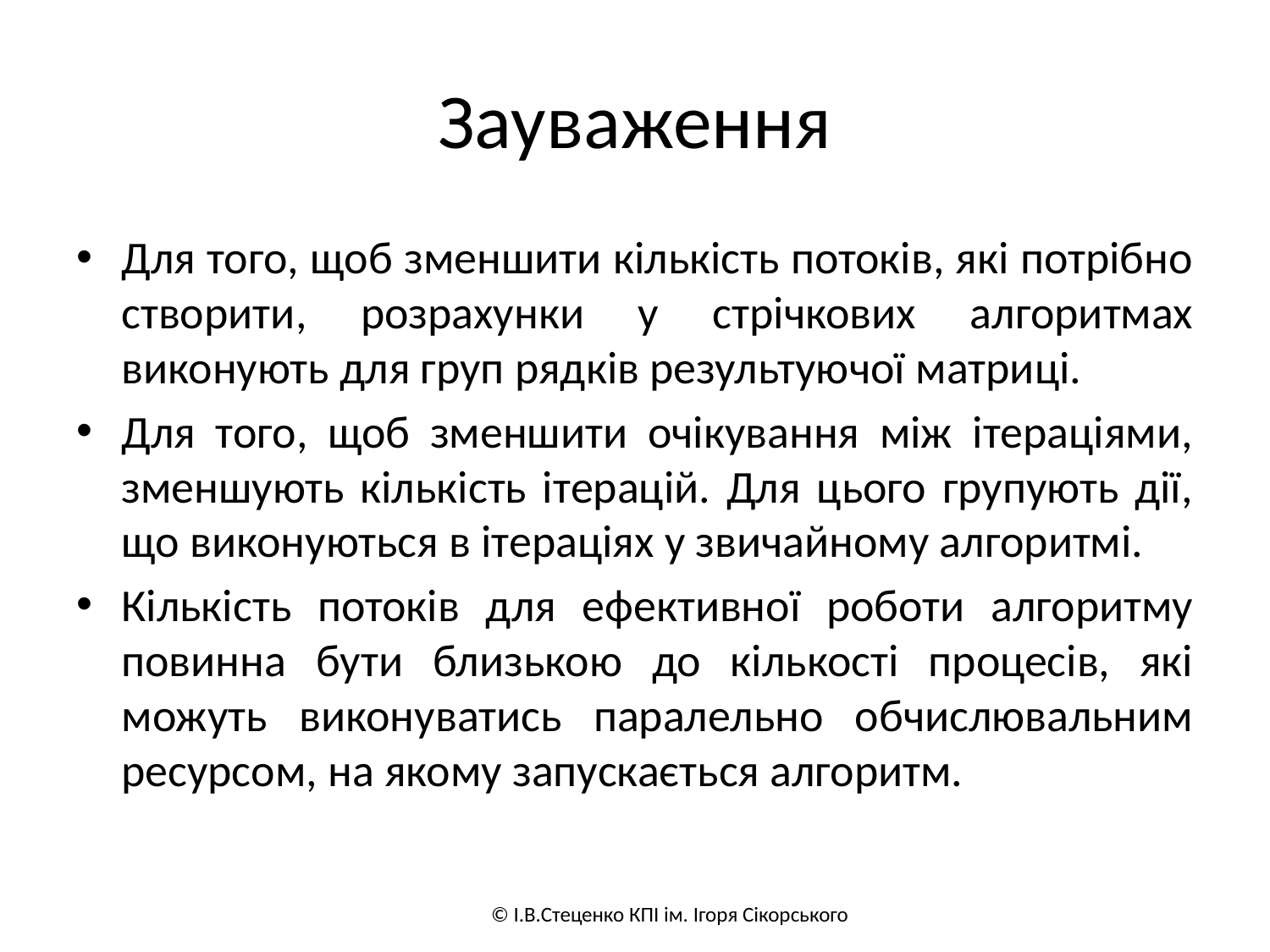

# Зауваження
Для того, щоб зменшити кількість потоків, які потрібно створити, розрахунки у стрічкових алгоритмах виконують для груп рядків результуючої матриці.
Для того, щоб зменшити очікування між ітераціями, зменшують кількість ітерацій. Для цього групують дії, що виконуються в ітераціях у звичайному алгоритмі.
Кількість потоків для ефективної роботи алгоритму повинна бути близькою до кількості процесів, які можуть виконуватись паралельно обчислювальним ресурсом, на якому запускається алгоритм.
© І.В.Стеценко КПІ ім. Ігоря Сікорського